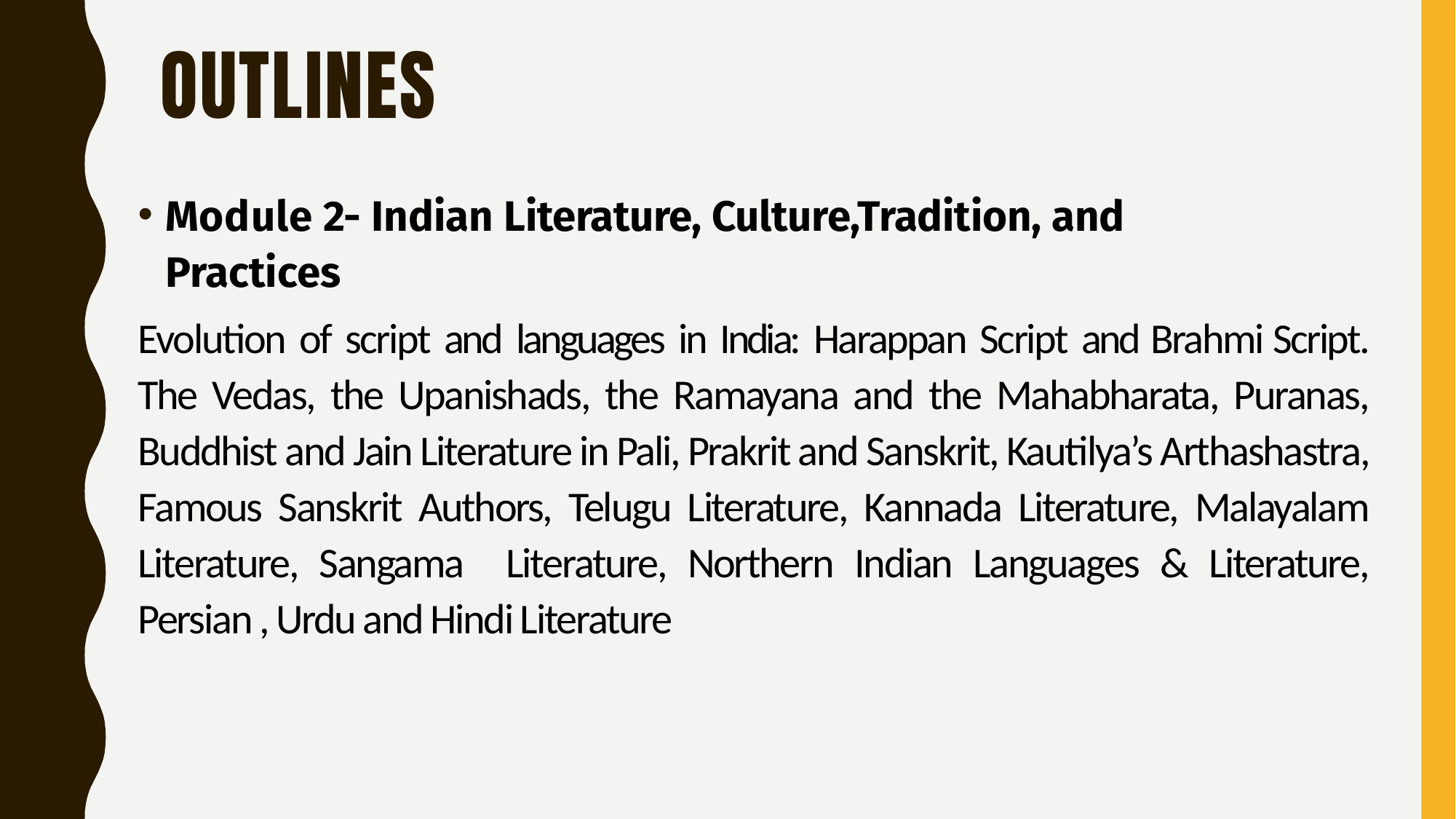

# OUTLINES
Module 2- Indian Literature, Culture,Tradition, and  Practices
Evolution of script and languages in India: Harappan Script and Brahmi Script. The Vedas, the Upanishads, the Ramayana and the Mahabharata, Puranas, Buddhist and Jain Literature in Pali, Prakrit and Sanskrit, Kautilya’s Arthashastra, Famous Sanskrit Authors, Telugu Literature, Kannada Literature, Malayalam Literature, Sangama  Literature, Northern Indian Languages & Literature, Persian , Urdu and Hindi Literature